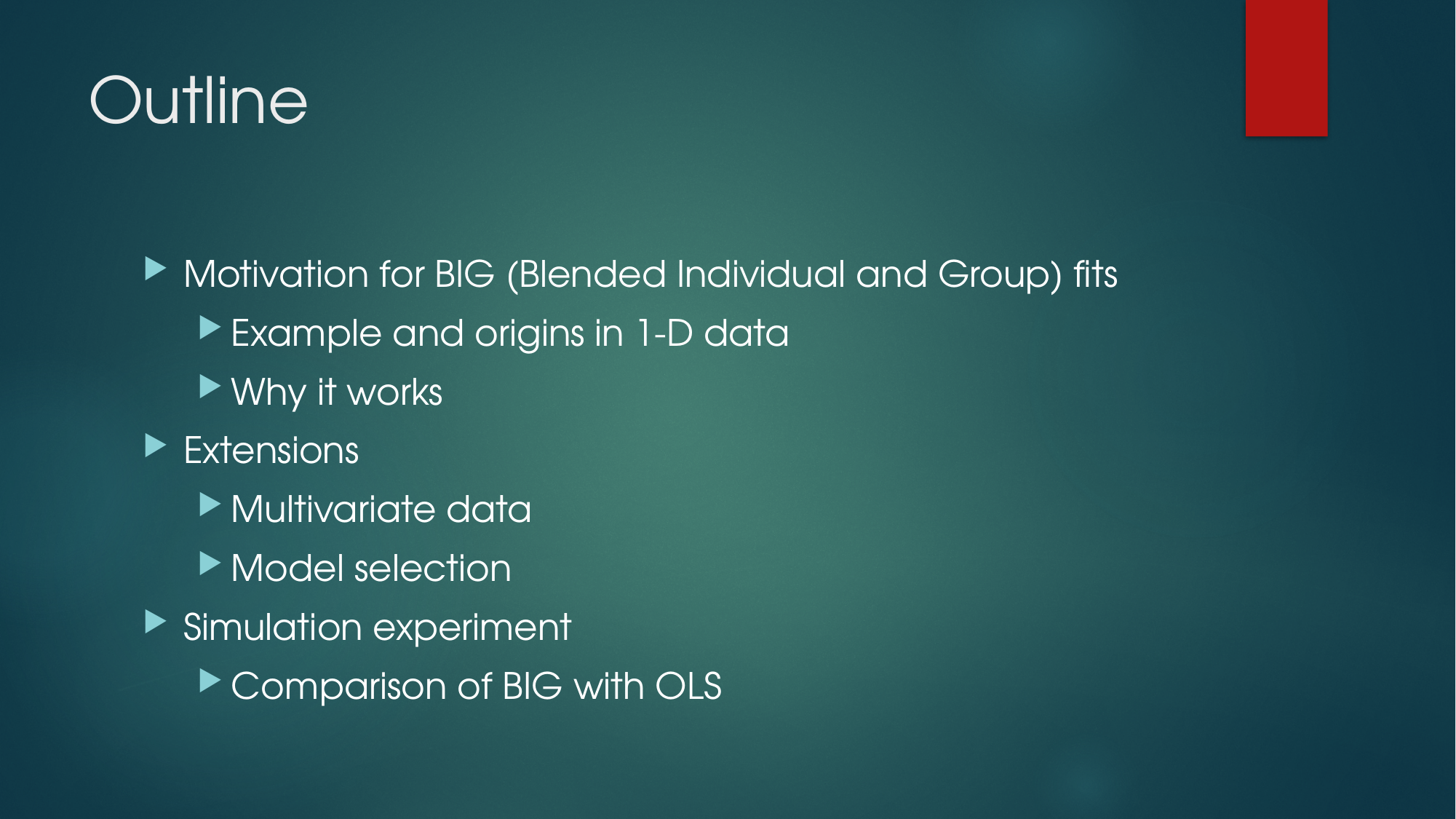

# Outline
Motivation for BIG (Blended Individual and Group) fits
Example and origins in 1-D data
Why it works
Extensions
Multivariate data
Model selection
Simulation experiment
Comparison of BIG with OLS